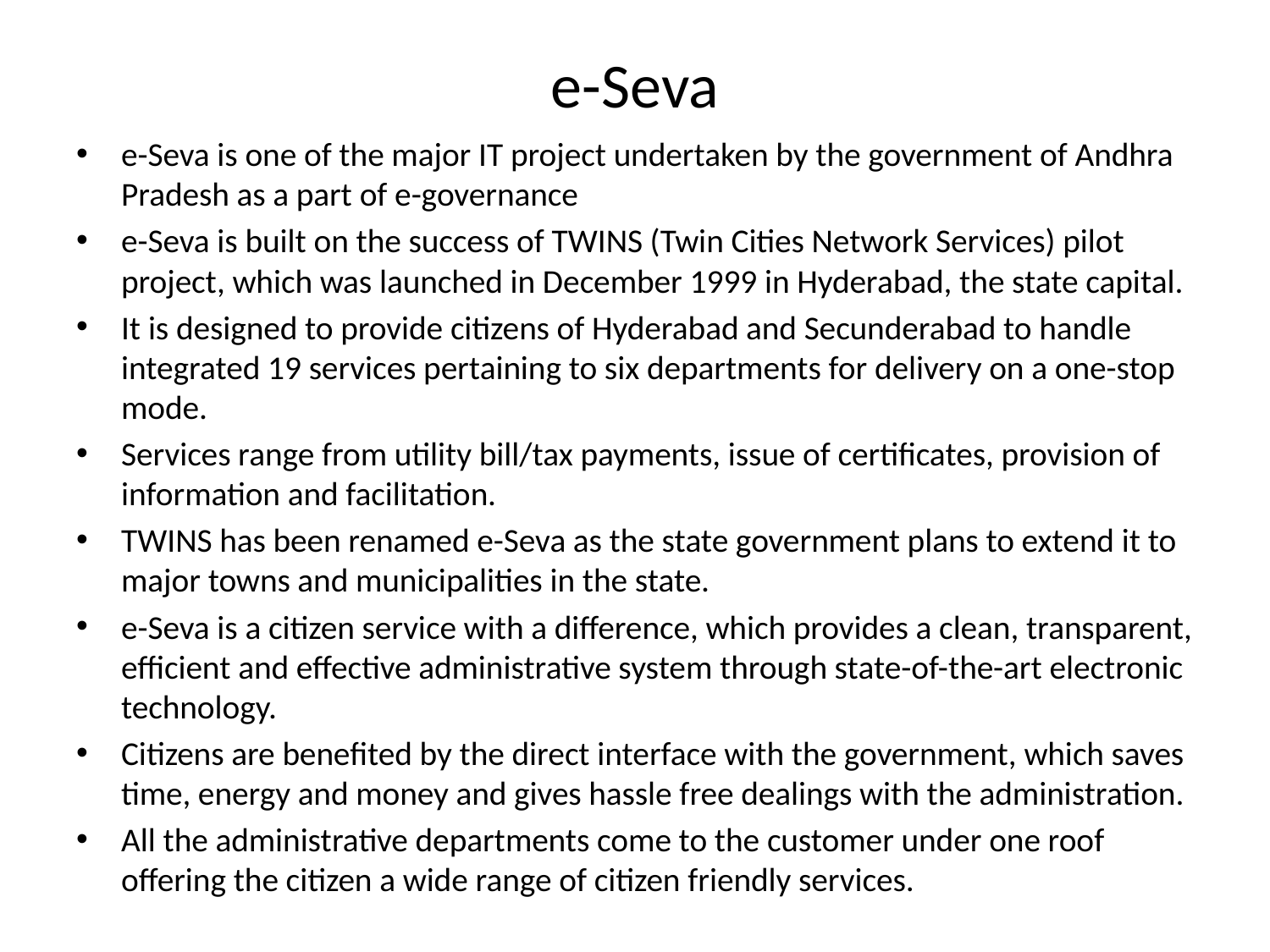

# e-Seva
e-Seva is one of the major IT project undertaken by the government of Andhra Pradesh as a part of e-governance
e-Seva is built on the success of TWINS (Twin Cities Network Services) pilot project, which was launched in December 1999 in Hyderabad, the state capital.
It is designed to provide citizens of Hyderabad and Secunderabad to handle integrated 19 services pertaining to six departments for delivery on a one-stop mode.
Services range from utility bill/tax payments, issue of certificates, provision of information and facilitation.
TWINS has been renamed e-Seva as the state government plans to extend it to major towns and municipalities in the state.
e-Seva is a citizen service with a difference, which provides a clean, transparent, efficient and effective administrative system through state-of-the-art electronic technology.
Citizens are benefited by the direct interface with the government, which saves time, energy and money and gives hassle free dealings with the administration.
All the administrative departments come to the customer under one roof offering the citizen a wide range of citizen friendly services.